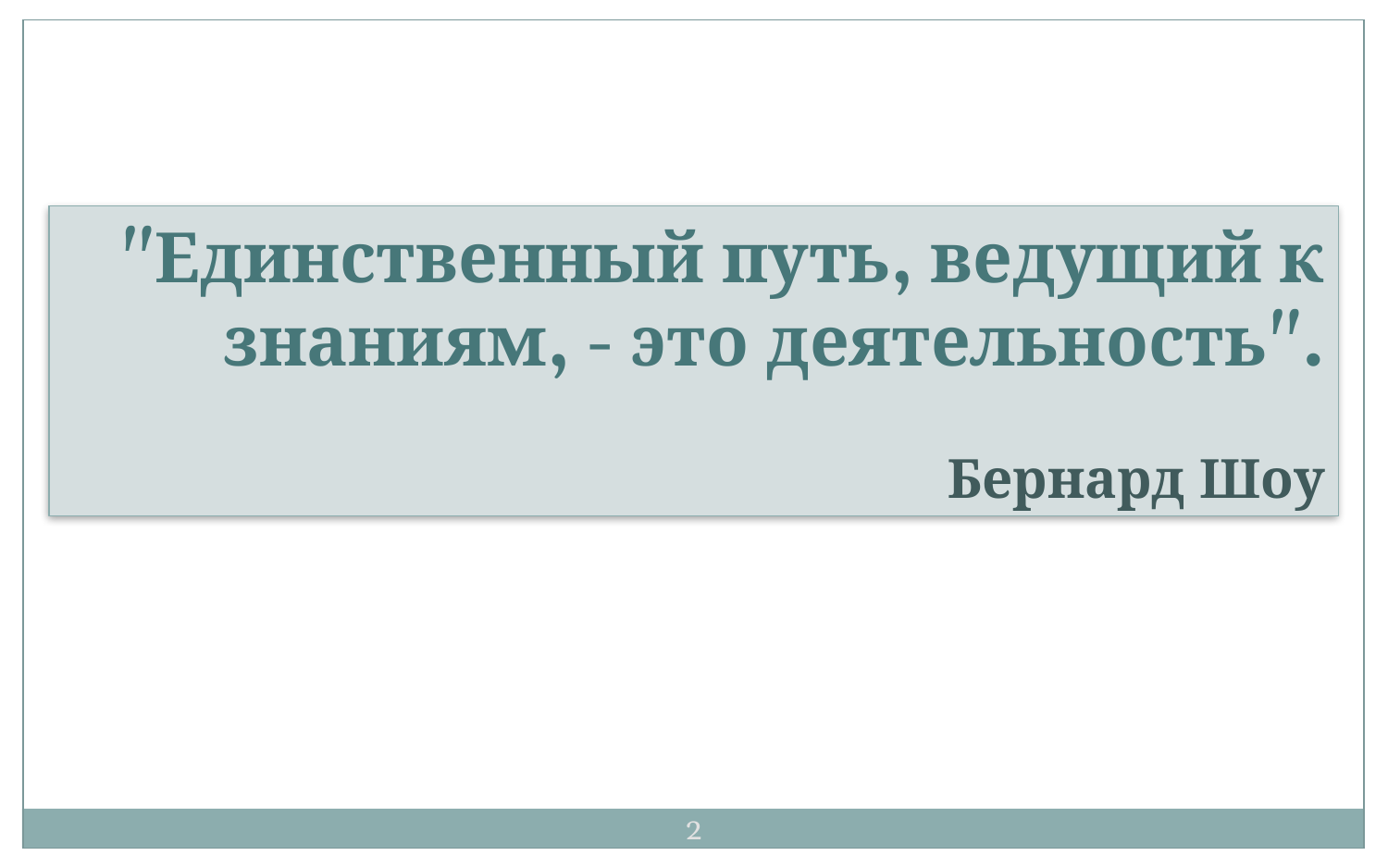

"Единственный путь, ведущий к знаниям, - это деятельность".

Бернард Шоу
2